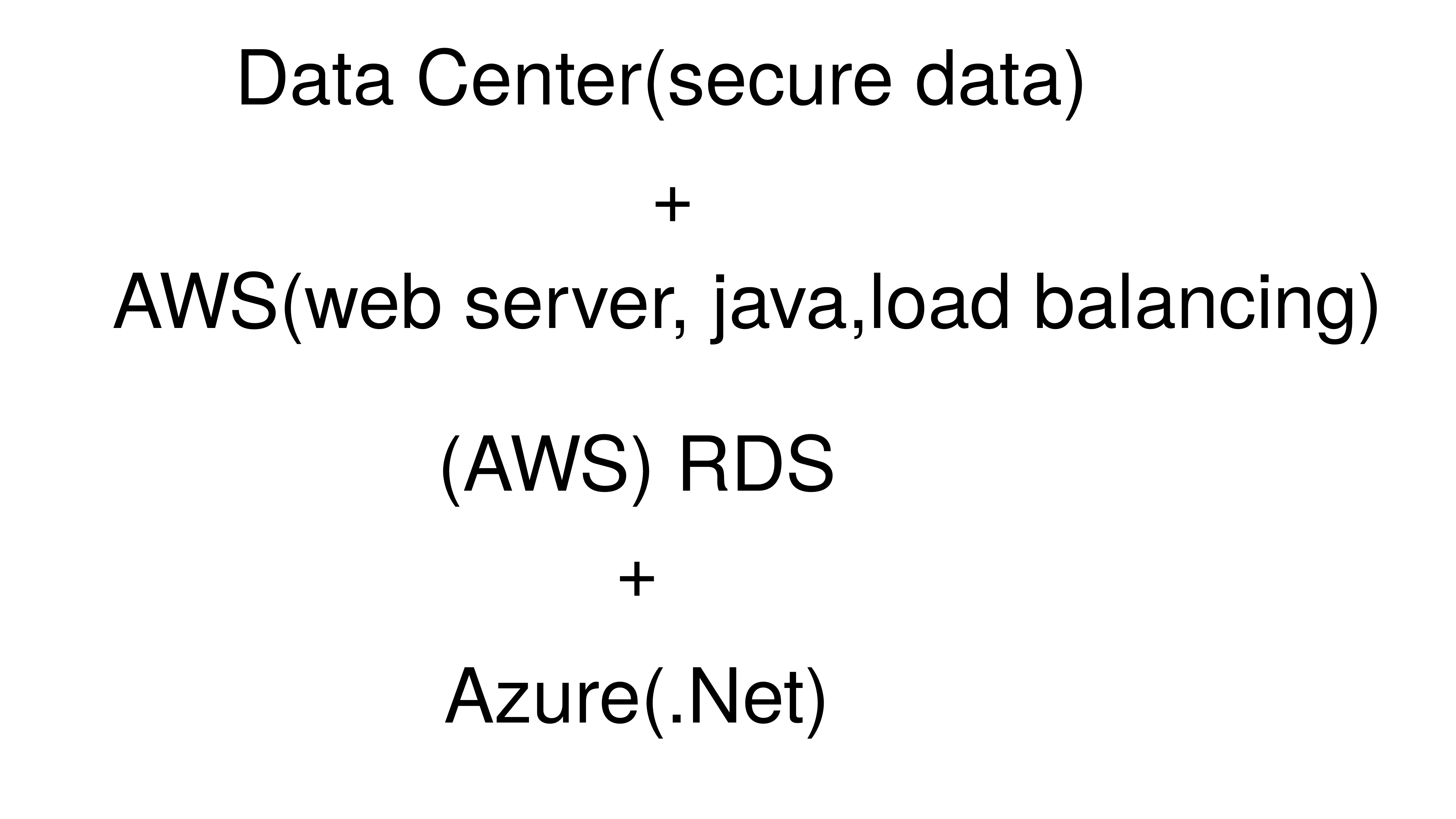

Data Center(secure data)
+
AWS(web server, java,load balancing)
(AWS) RDS
+
Azure(.Net)